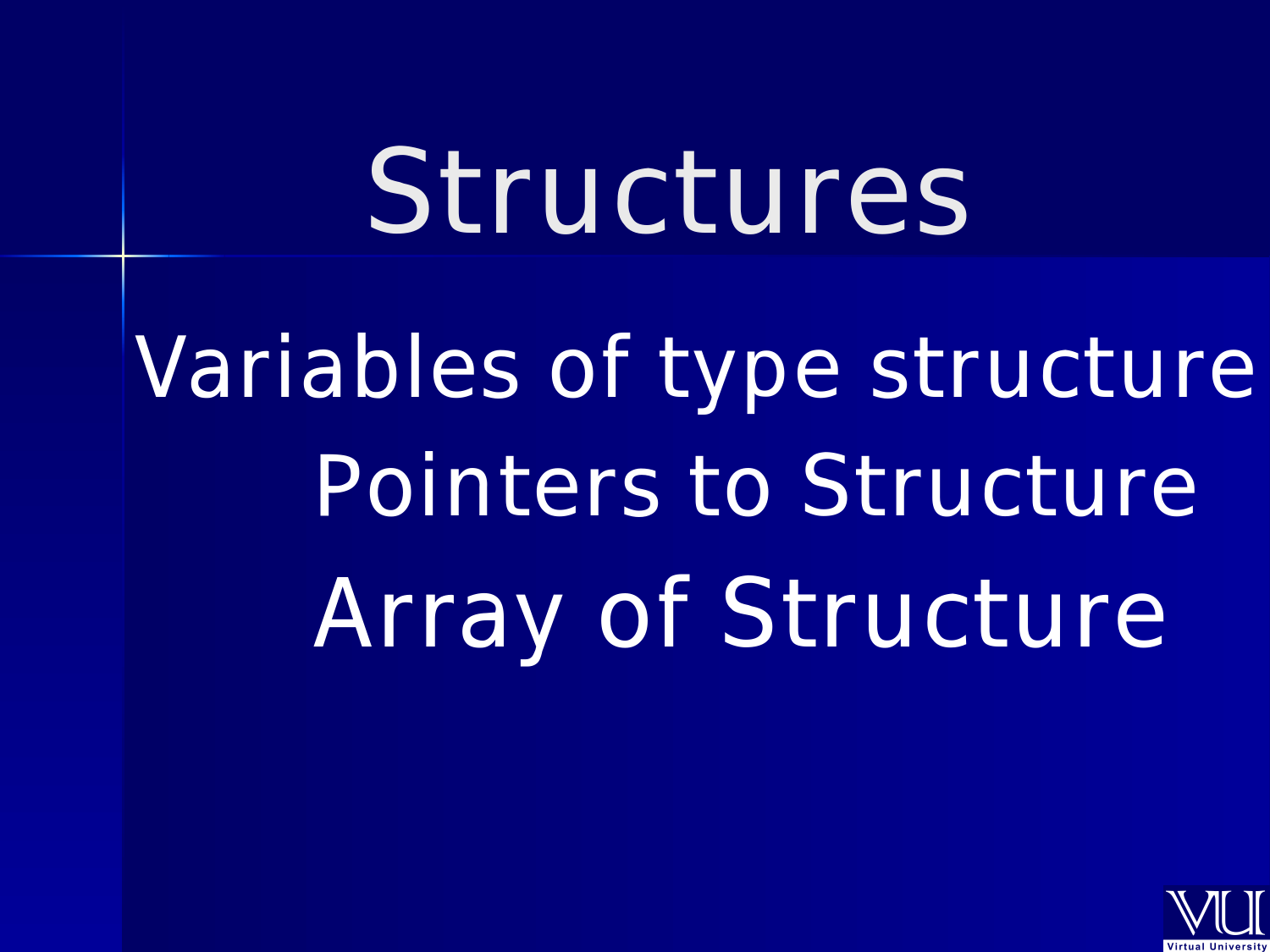

# Structures
Variables of type structure
			Pointers to Structure
			Array of Structure